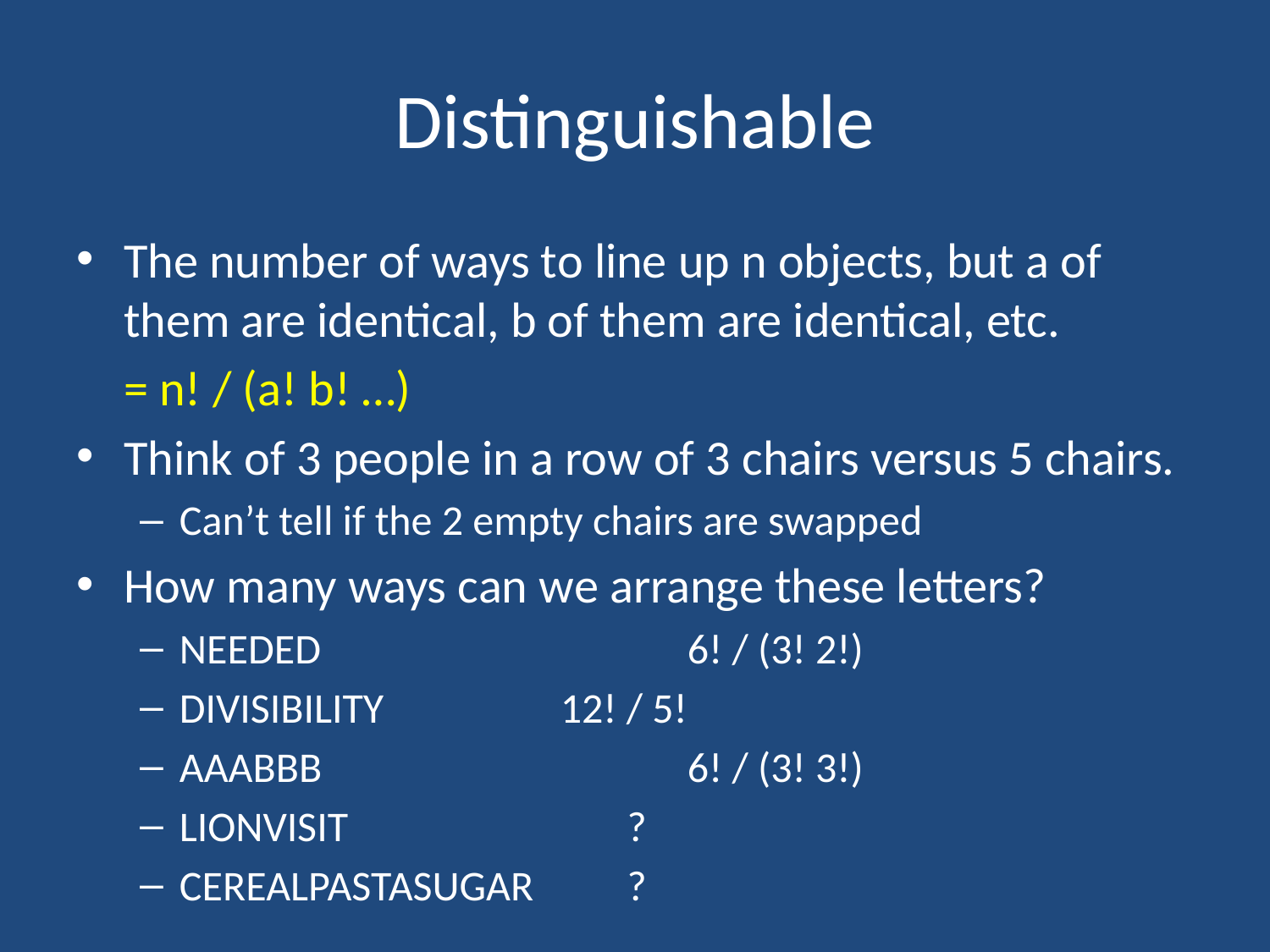

# Distinguishable
The number of ways to line up n objects, but a of them are identical, b of them are identical, etc.
	= n! / (a! b! …)
Think of 3 people in a row of 3 chairs versus 5 chairs.
Can’t tell if the 2 empty chairs are swapped
How many ways can we arrange these letters?
NEEDED			6! / (3! 2!)
DIVISIBILITY		12! / 5!
AAABBB			6! / (3! 3!)
LIONVISIT 		       ?
CEREALPASTASUGAR	       ?